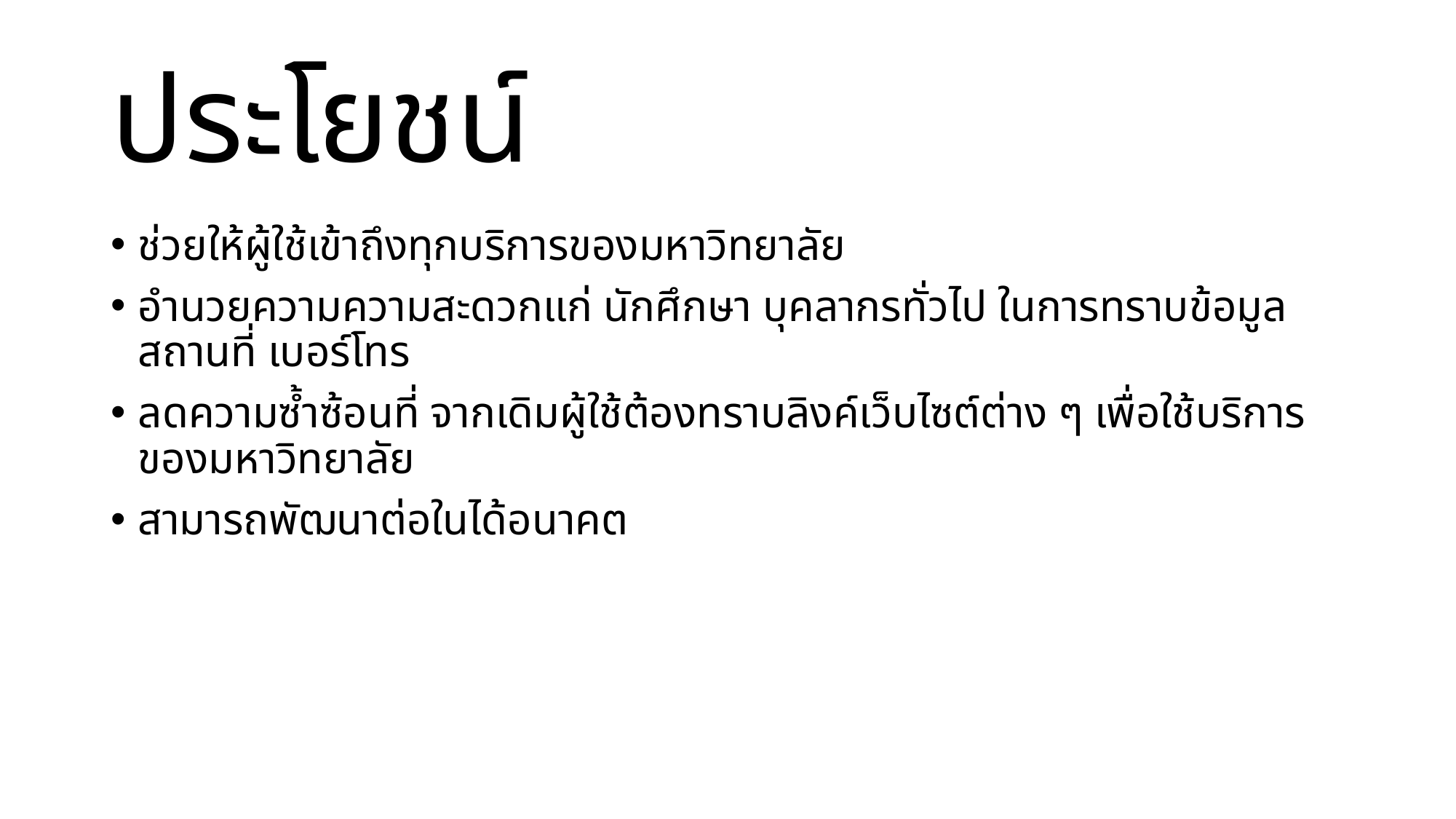

# ประโยชน์
ช่วยให้ผู้ใช้เข้าถึงทุกบริการของมหาวิทยาลัย
อำนวยความความสะดวกแก่ นักศึกษา บุคลากรทั่วไป ในการทราบข้อมูล  สถานที่ เบอร์โทร
ลดความซ้ำซ้อนที่ จากเดิมผู้ใช้ต้องทราบลิงค์เว็บไซต์ต่าง ๆ เพื่อใช้บริการของมหาวิทยาลัย
สามารถพัฒนาต่อในได้อนาคต